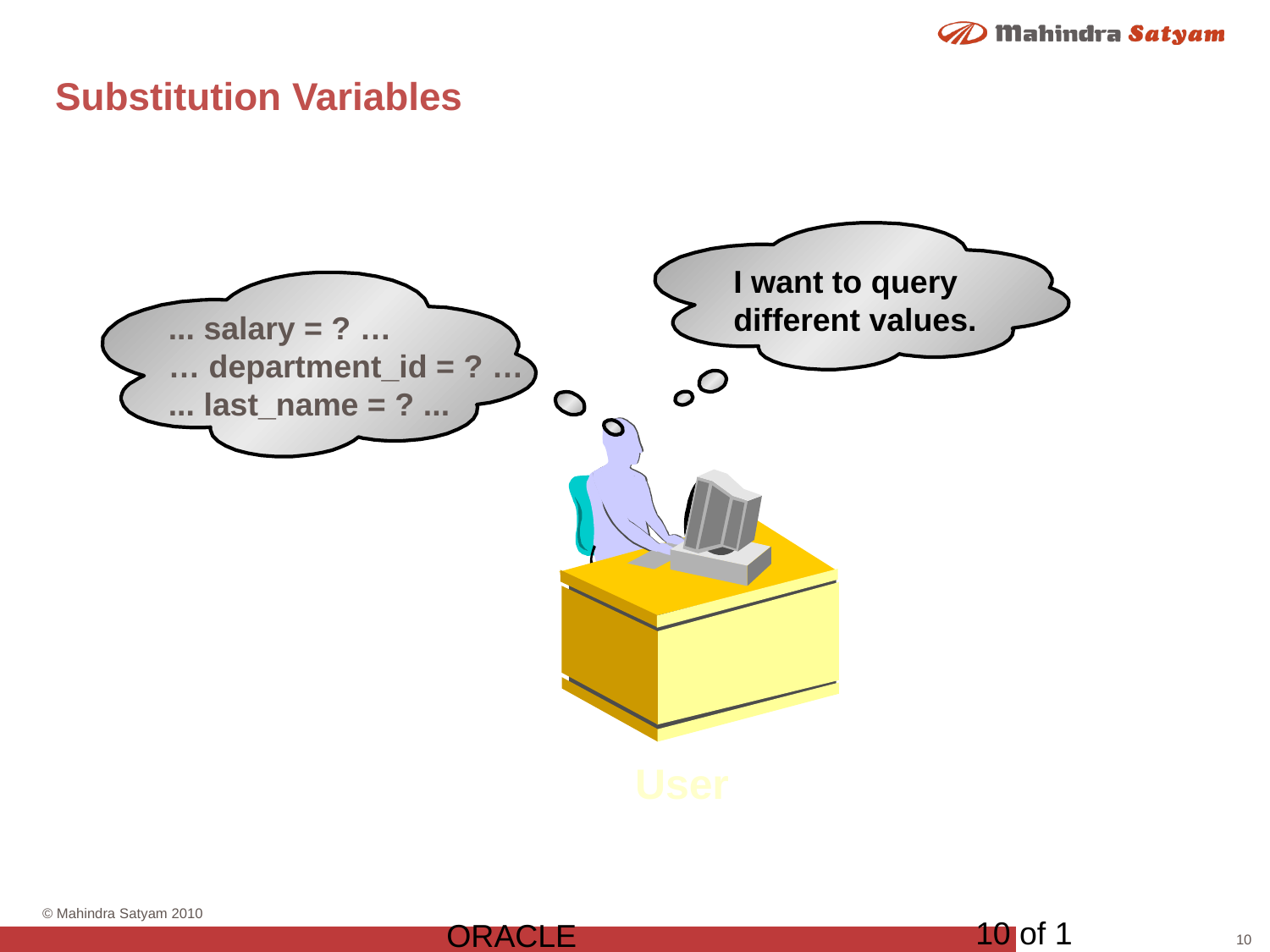

# Substitution Variables

I want to query different values.

... salary = ? …
… department_id = ? …
... last_name = ? ...

User
10 of 1
ORACLE